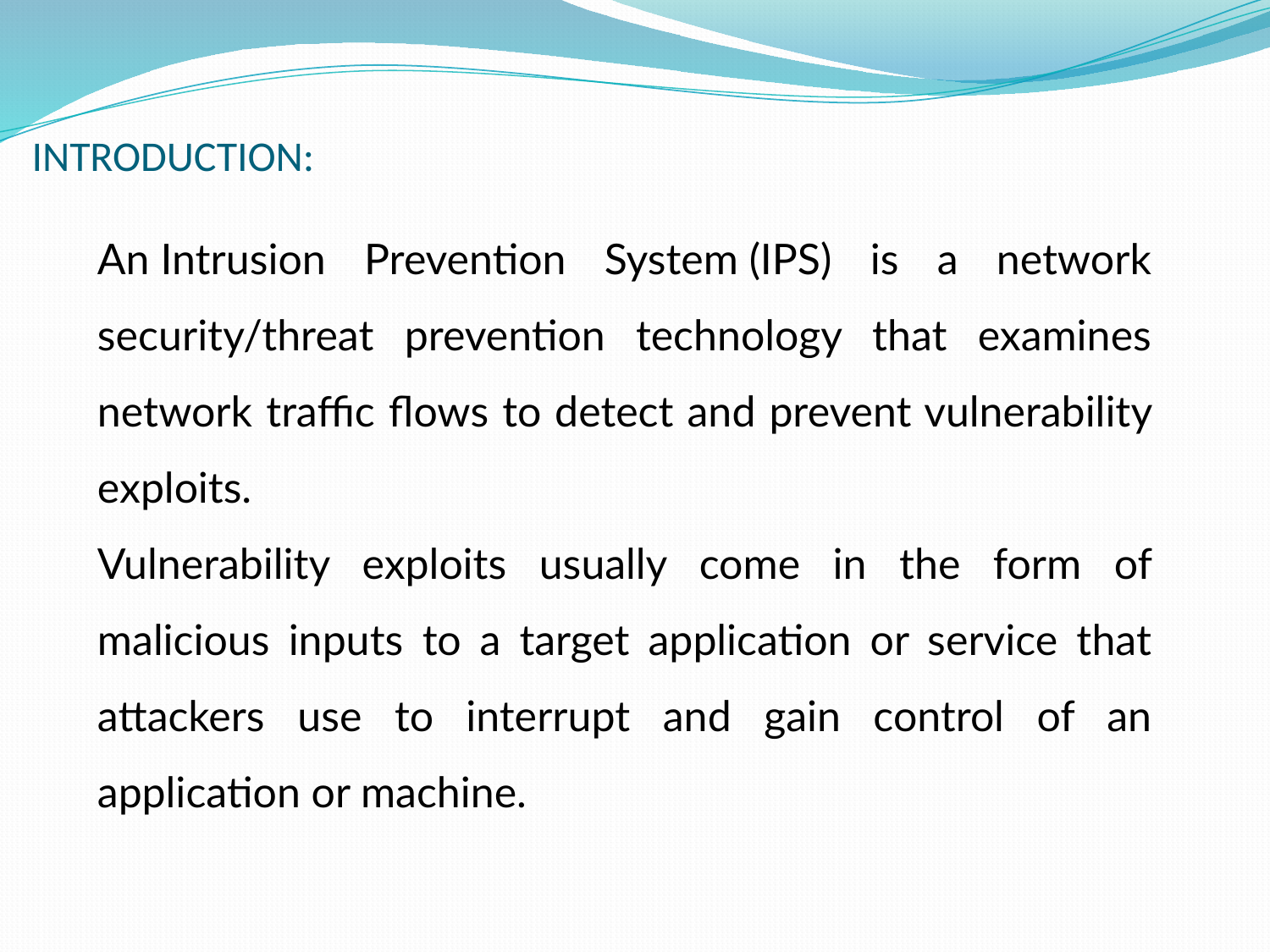

# INTRODUCTION:
An Intrusion Prevention System (IPS) is a network security/threat prevention technology that examines network traffic flows to detect and prevent vulnerability exploits.
Vulnerability exploits usually come in the form of malicious inputs to a target application or service that attackers use to interrupt and gain control of an application or machine.